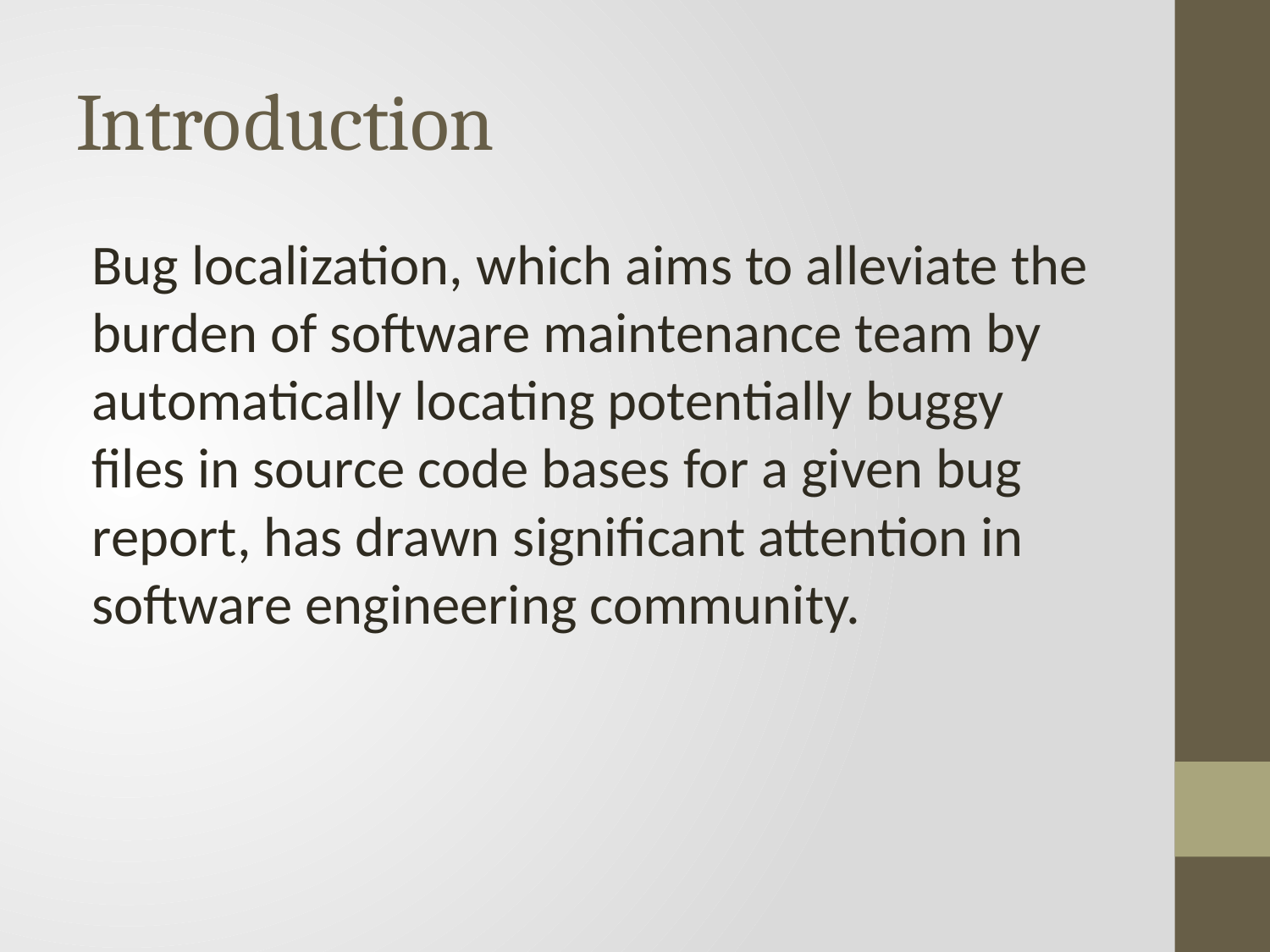

# Introduction
Bug localization, which aims to alleviate the burden of software maintenance team by automatically locating potentially buggy files in source code bases for a given bug report, has drawn significant attention in software engineering community.